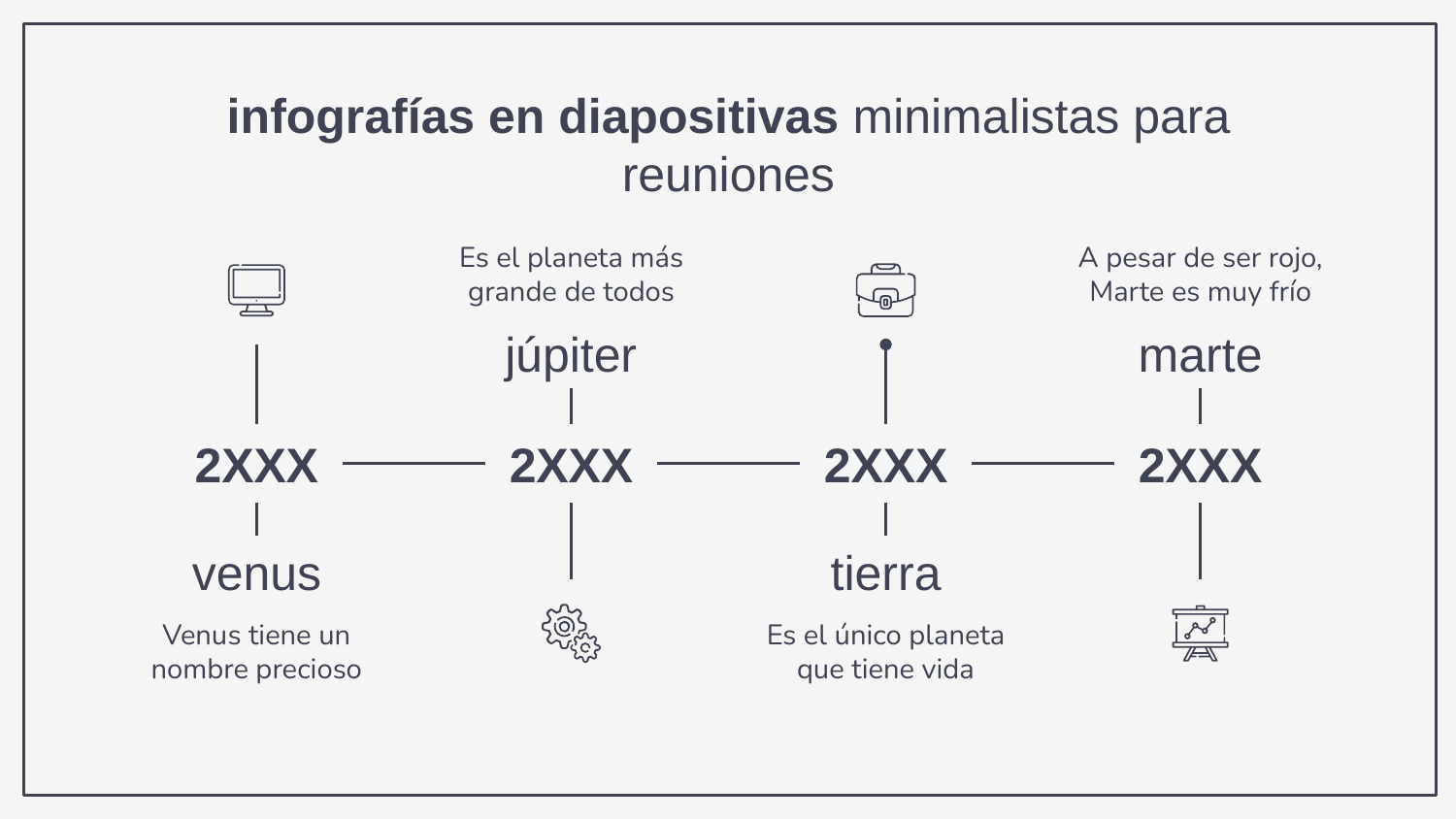

# infografías en diapositivas minimalistas para reuniones

Es el planeta más grande de todos
júpiter

A pesar de ser rojo, Marte es muy frío
marte

2XXX
2XXX
2XXX
2XXX
venus
Venus tiene un nombre precioso
tierra
Es el único planeta que tiene vida